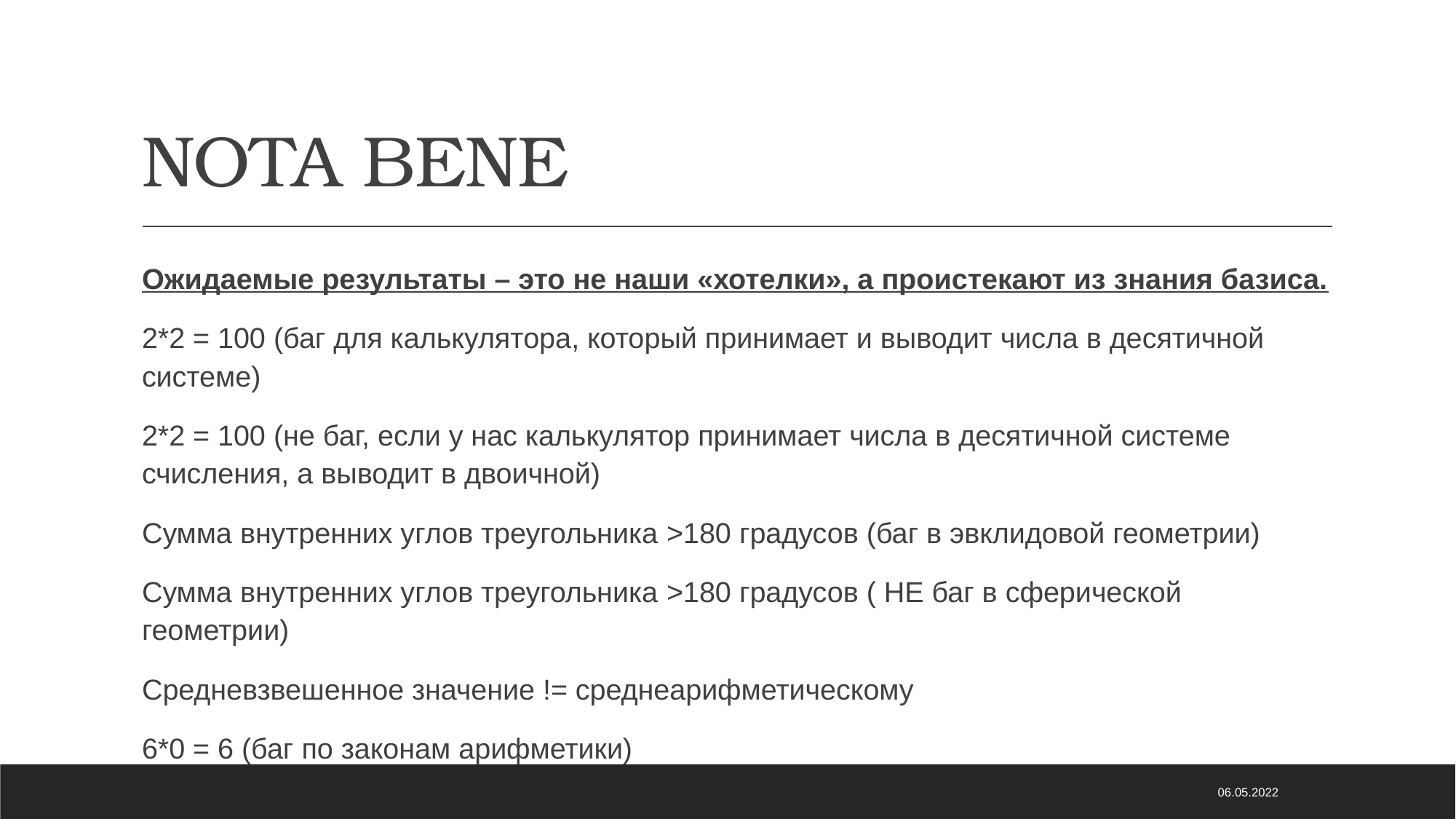

# NOTA BENE
Ожидаемые результаты – это не наши «хотелки», а проистекают из знания базиса.
2*2 = 100 (баг для калькулятора, который принимает и выводит числа в десятичной системе)
2*2 = 100 (не баг, если у нас калькулятор принимает числа в десятичной системе счисления, а выводит в двоичной)
Сумма внутренних углов треугольника >180 градусов (баг в эвклидовой геометрии)
Сумма внутренних углов треугольника >180 градусов ( НЕ баг в сферической геометрии)
Средневзвешенное значение != среднеарифметическому
6*0 = 6 (баг по законам арифметики)
06.05.2022